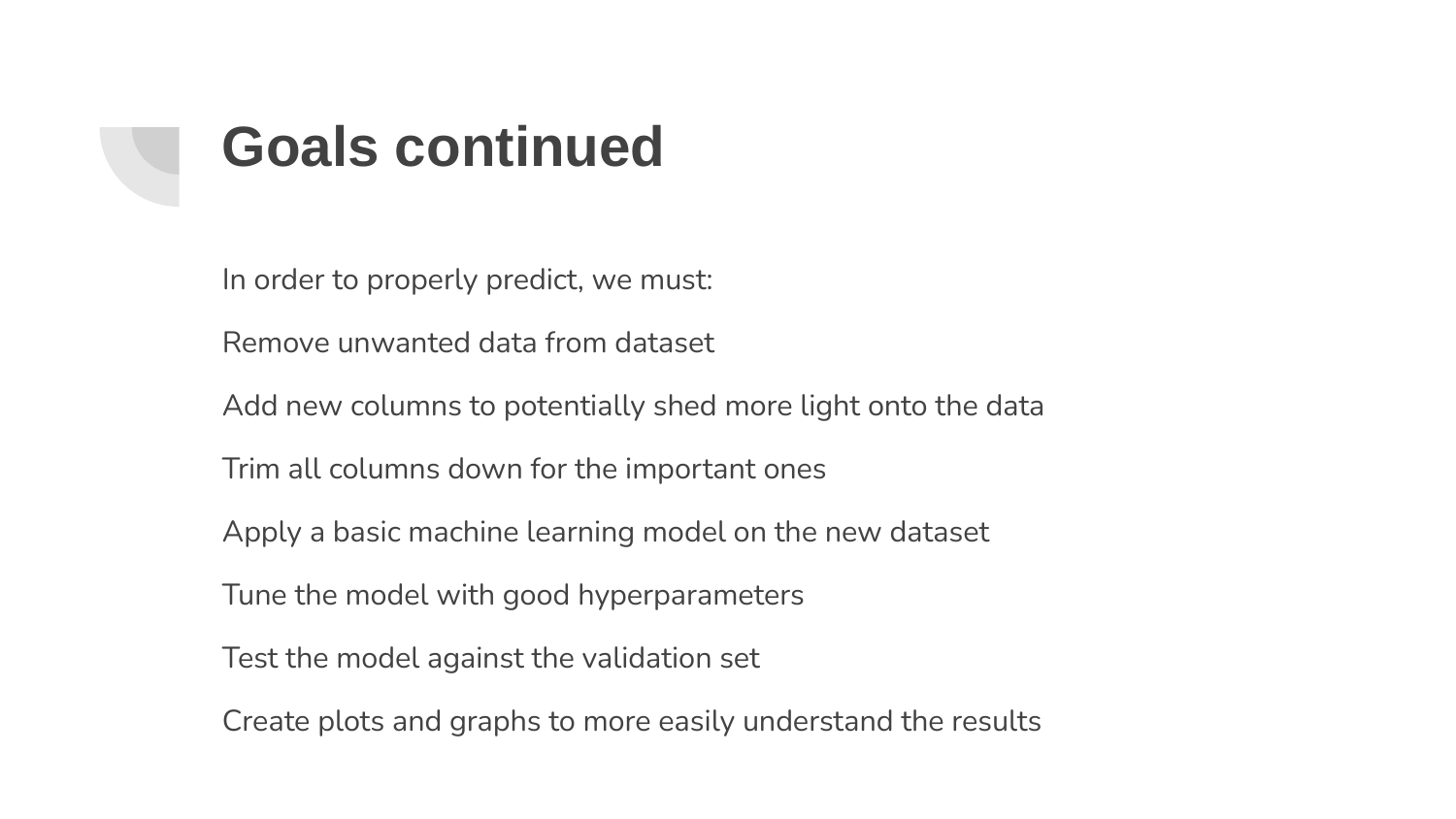

# Goals continued
In order to properly predict, we must:
Remove unwanted data from dataset
Add new columns to potentially shed more light onto the data
Trim all columns down for the important ones
Apply a basic machine learning model on the new dataset
Tune the model with good hyperparameters
Test the model against the validation set
Create plots and graphs to more easily understand the results